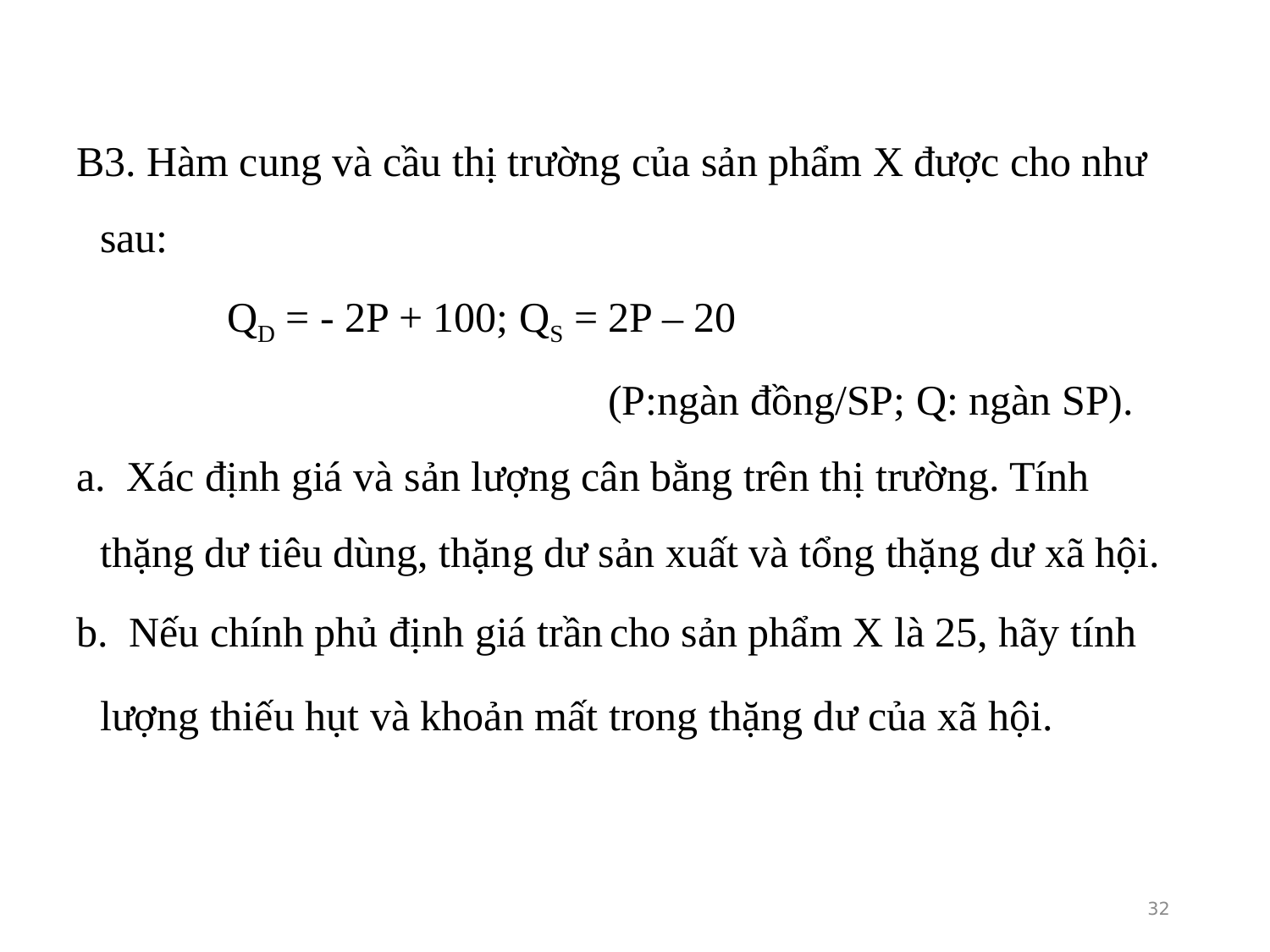

B3. Hàm cung và cầu thị trường của sản phẩm X được cho như sau:
		QD = - 2P + 100; QS = 2P – 20
					(P:ngàn đồng/SP; Q: ngàn SP).
a.  Xác định giá và sản lượng cân bằng trên thị trường. Tính thặng dư tiêu dùng, thặng dư sản xuất và tổng thặng dư xã hội.
b.  Nếu chính phủ định giá trần cho sản phẩm X là 25, hãy tính lượng thiếu hụt và khoản mất trong thặng dư của xã hội.
32